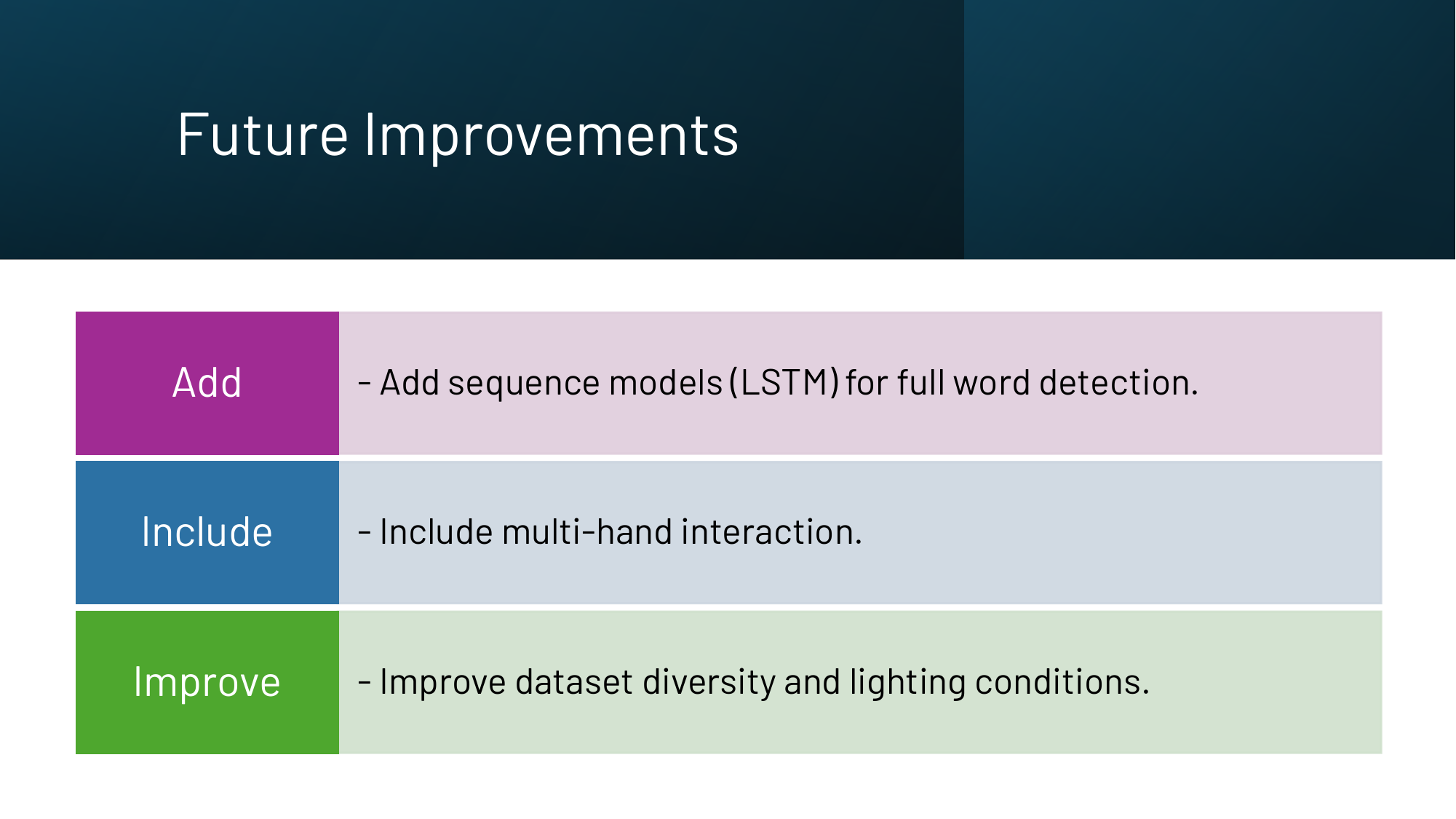

# Future Improvements
- Add sequence models (LSTM) for full word detection.
Add
- Include multi-hand interaction.
Include
- Improve dataset diversity and lighting conditions.
Improve